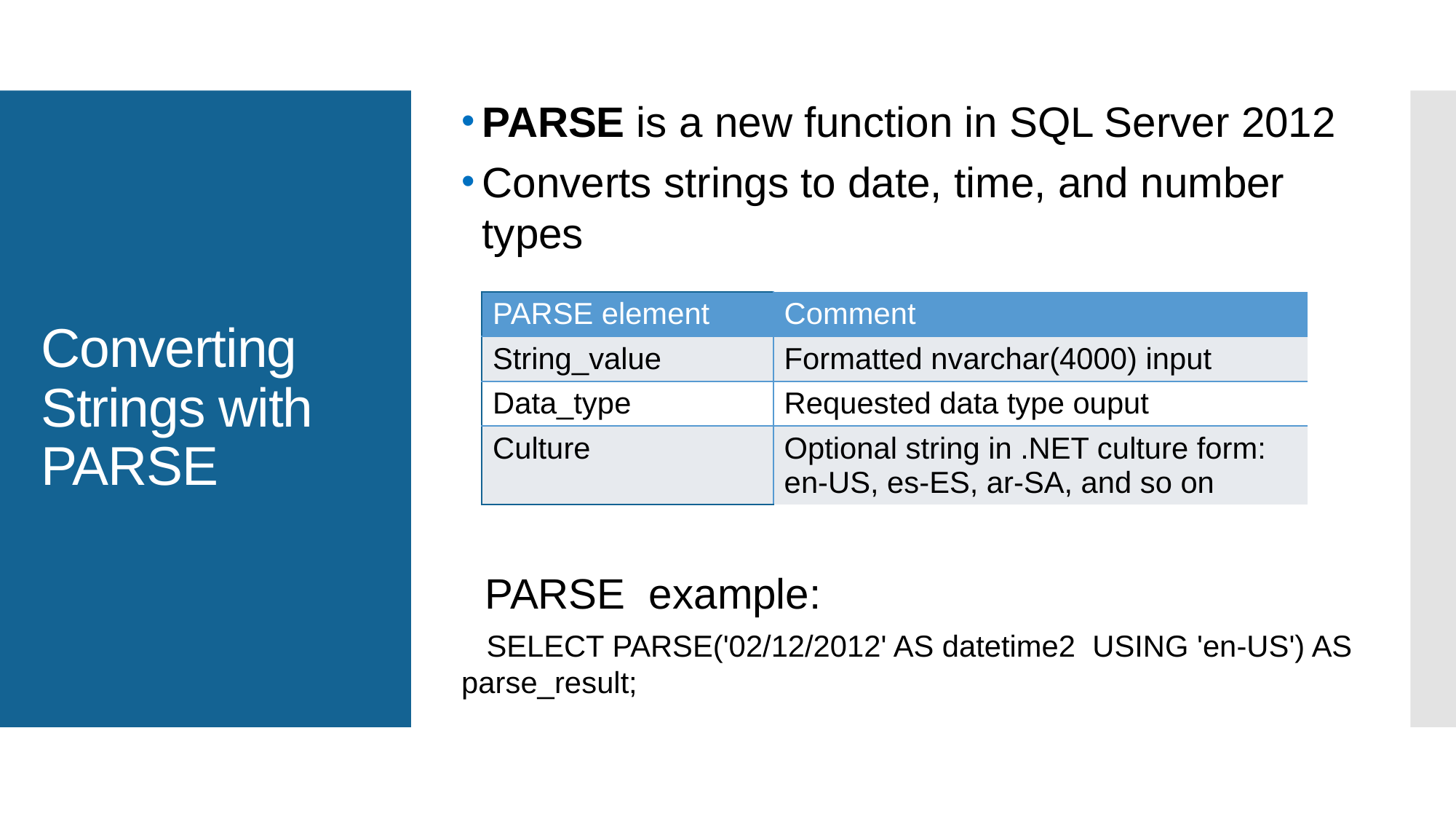

PARSE is a new function in SQL Server 2012
Converts strings to date, time, and number types

  PARSE  example:
   SELECT PARSE('02/12/2012' AS datetime2  USING 'en-US') AS parse_result;

# Converting Strings with PARSE
| PARSE element | Comment |
| --- | --- |
| String\_value | Formatted nvarchar(4000) input |
| Data\_type | Requested data type ouput |
| Culture | Optional string in .NET culture form: en-US, es-ES, ar-SA, and so on |